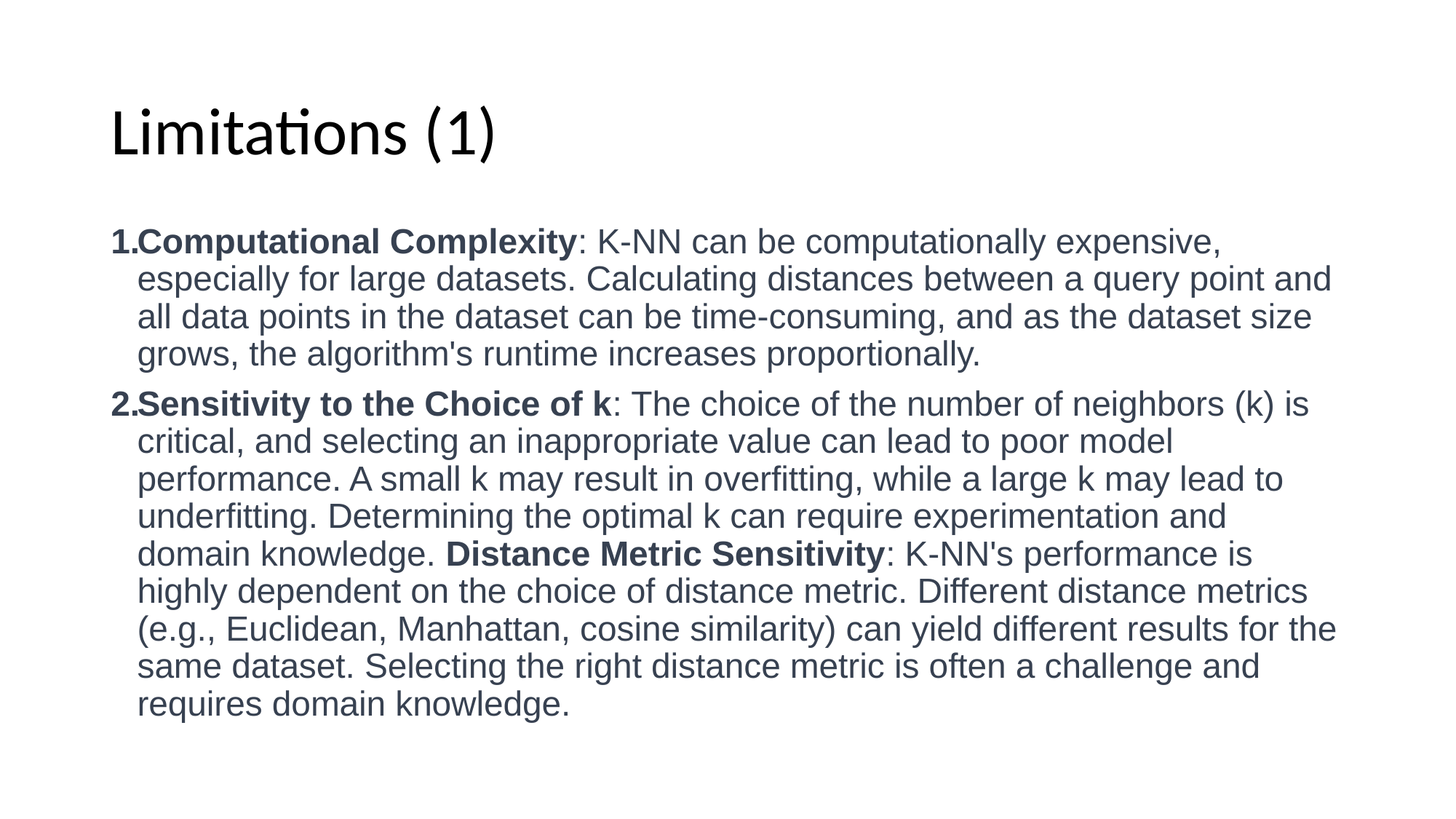

# Limitations (1)
Computational Complexity: K-NN can be computationally expensive, especially for large datasets. Calculating distances between a query point and all data points in the dataset can be time-consuming, and as the dataset size grows, the algorithm's runtime increases proportionally.
Sensitivity to the Choice of k: The choice of the number of neighbors (k) is critical, and selecting an inappropriate value can lead to poor model performance. A small k may result in overfitting, while a large k may lead to underfitting. Determining the optimal k can require experimentation and domain knowledge. Distance Metric Sensitivity: K-NN's performance is highly dependent on the choice of distance metric. Different distance metrics (e.g., Euclidean, Manhattan, cosine similarity) can yield different results for the same dataset. Selecting the right distance metric is often a challenge and requires domain knowledge.